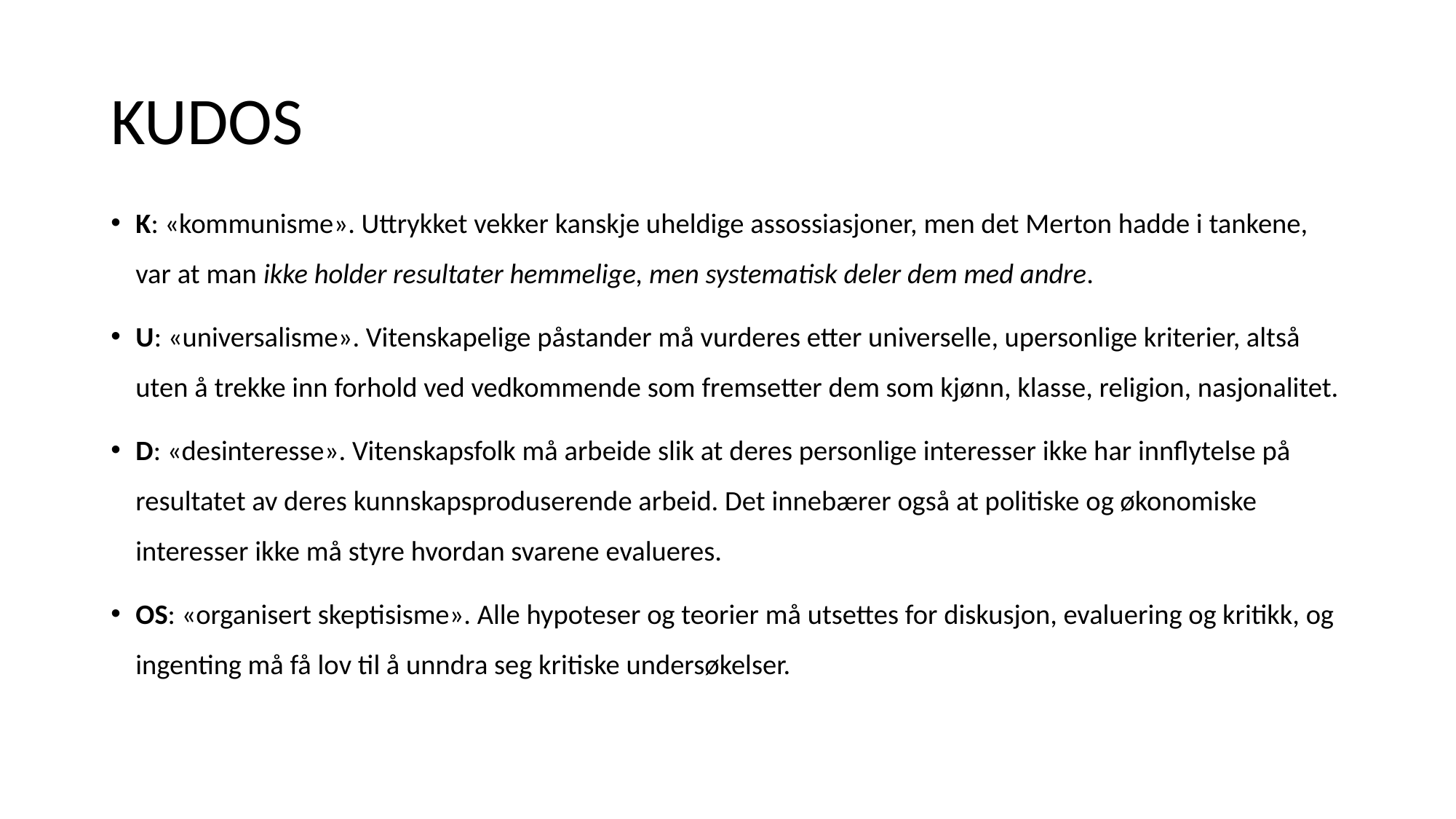

# KUDOS
K: «kommunisme». Uttrykket vekker kanskje uheldige assossiasjoner, men det Merton hadde i tankene, var at man ikke holder resultater hemmelige, men systematisk deler dem med andre.
U: «universalisme». Vitenskapelige påstander må vurderes etter universelle, upersonlige kriterier, altså uten å trekke inn forhold ved vedkommende som fremsetter dem som kjønn, klasse, religion, nasjonalitet.
D: «desinteresse». Vitenskapsfolk må arbeide slik at deres personlige interesser ikke har innflytelse på resultatet av deres kunnskapsproduserende arbeid. Det innebærer også at politiske og økonomiske interesser ikke må styre hvordan svarene evalueres.
OS: «organisert skeptisisme». Alle hypoteser og teorier må utsettes for diskusjon, evaluering og kritikk, og ingenting må få lov til å unndra seg kritiske undersøkelser.